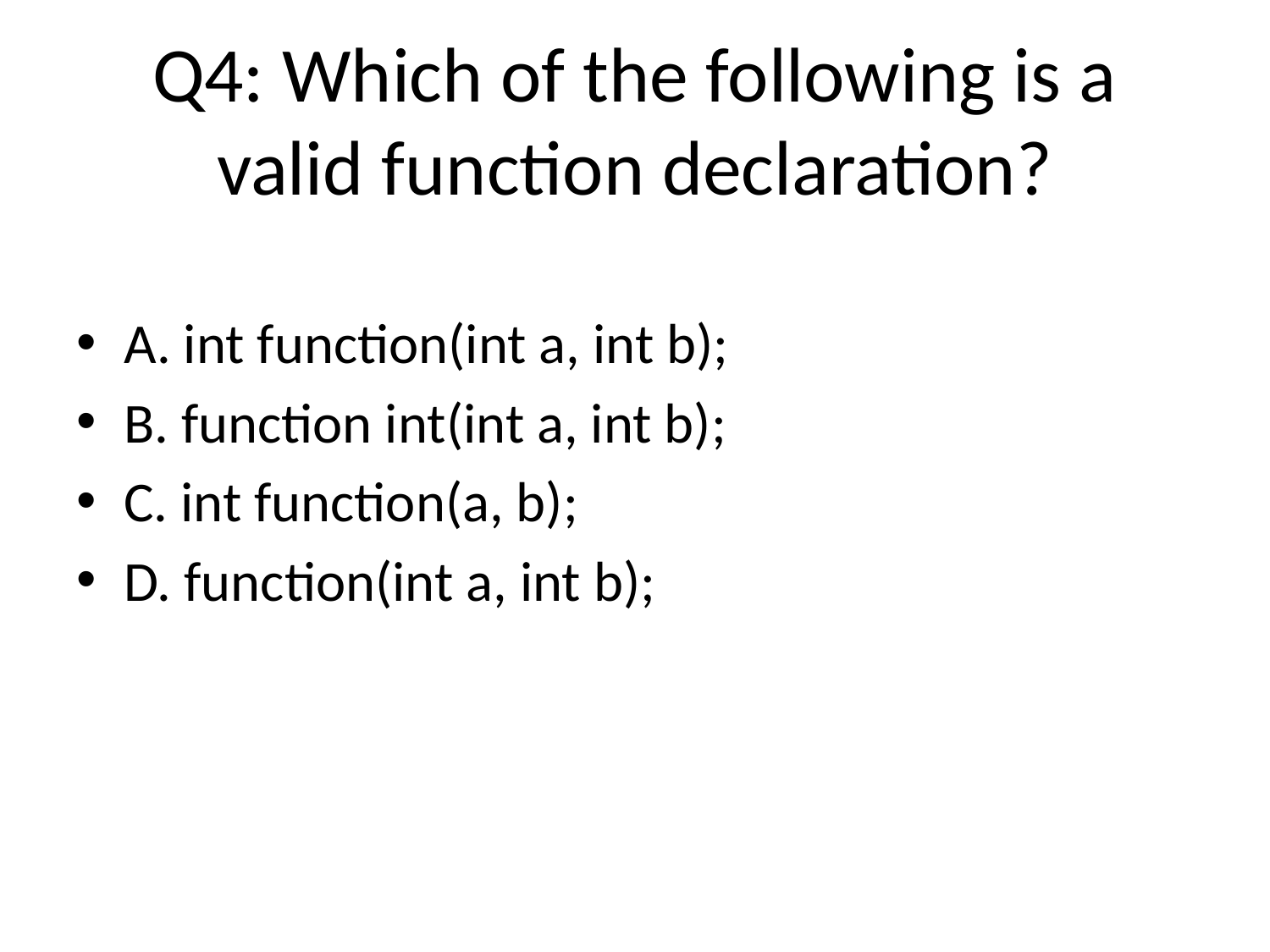

# Q4: Which of the following is a valid function declaration?

A. int function(int a, int b);
B. function int(int a, int b);
C. int function(a, b);
D. function(int a, int b);